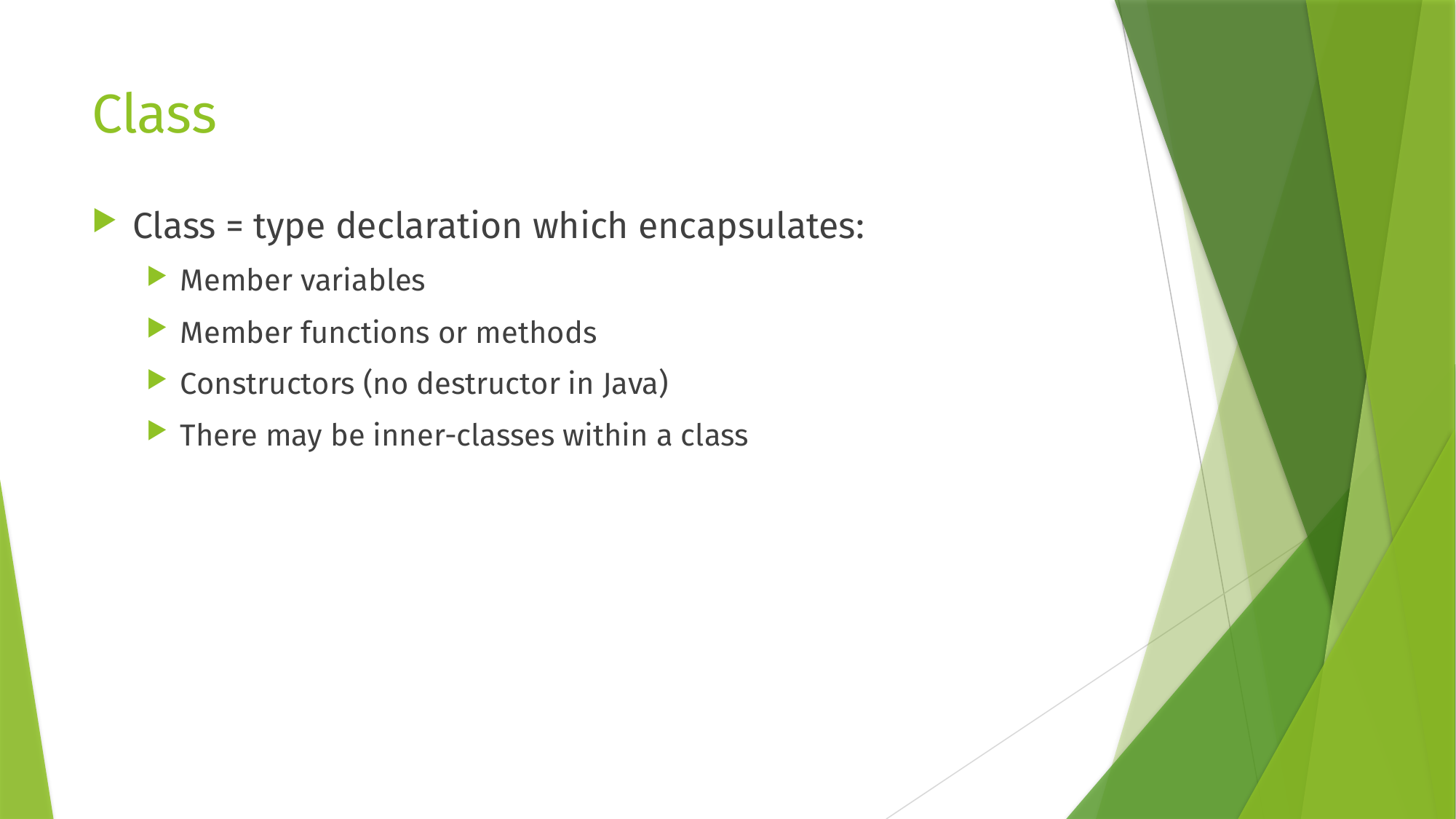

# Class
Class = type declaration which encapsulates:
Member variables
Member functions or methods
Constructors (no destructor in Java)
There may be inner-classes within a class